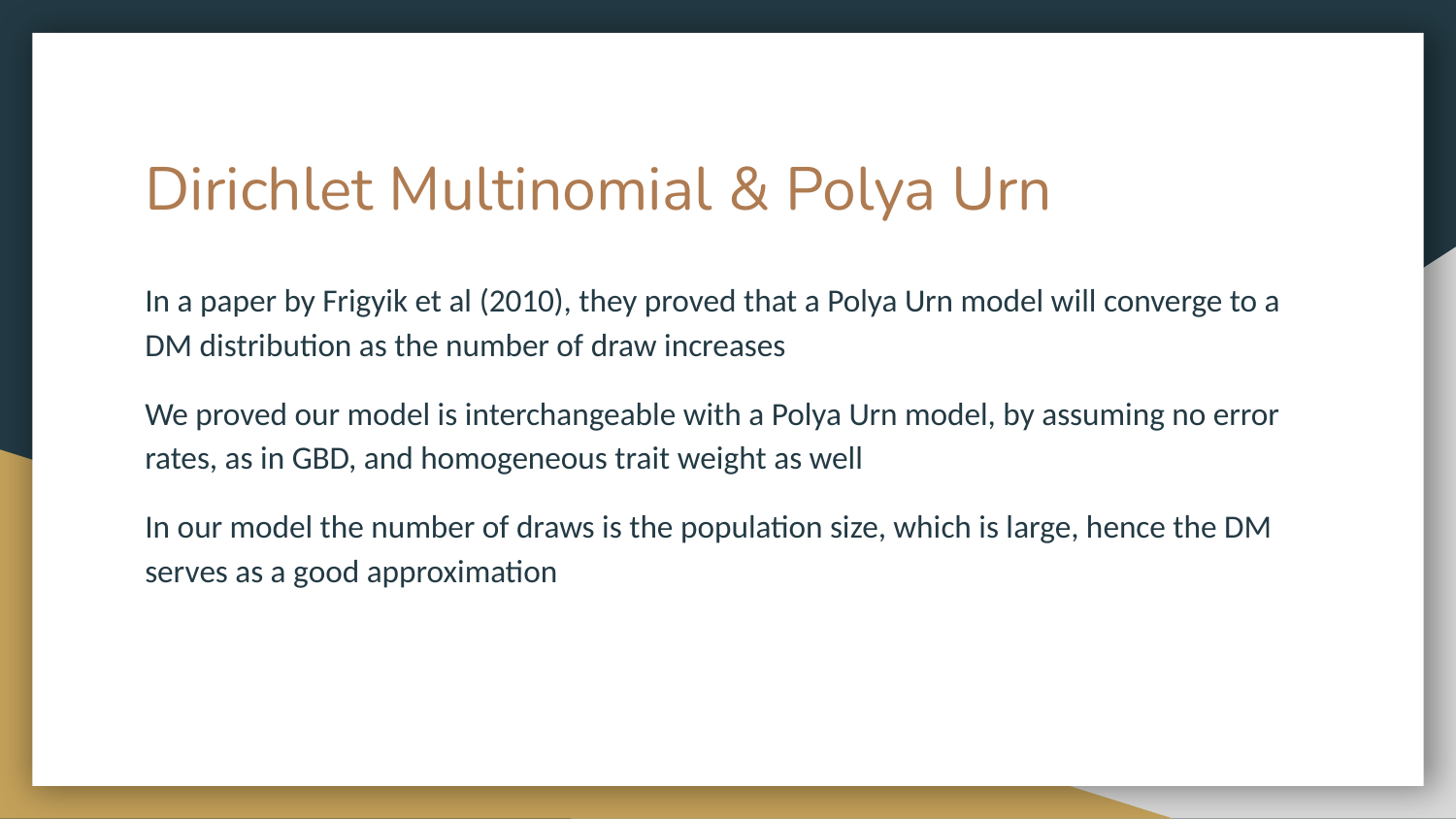

# Dirichlet Multinomial & Polya Urn
In a paper by Frigyik et al (2010), they proved that a Polya Urn model will converge to a DM distribution as the number of draw increases
We proved our model is interchangeable with a Polya Urn model, by assuming no error rates, as in GBD, and homogeneous trait weight as well
In our model the number of draws is the population size, which is large, hence the DM serves as a good approximation